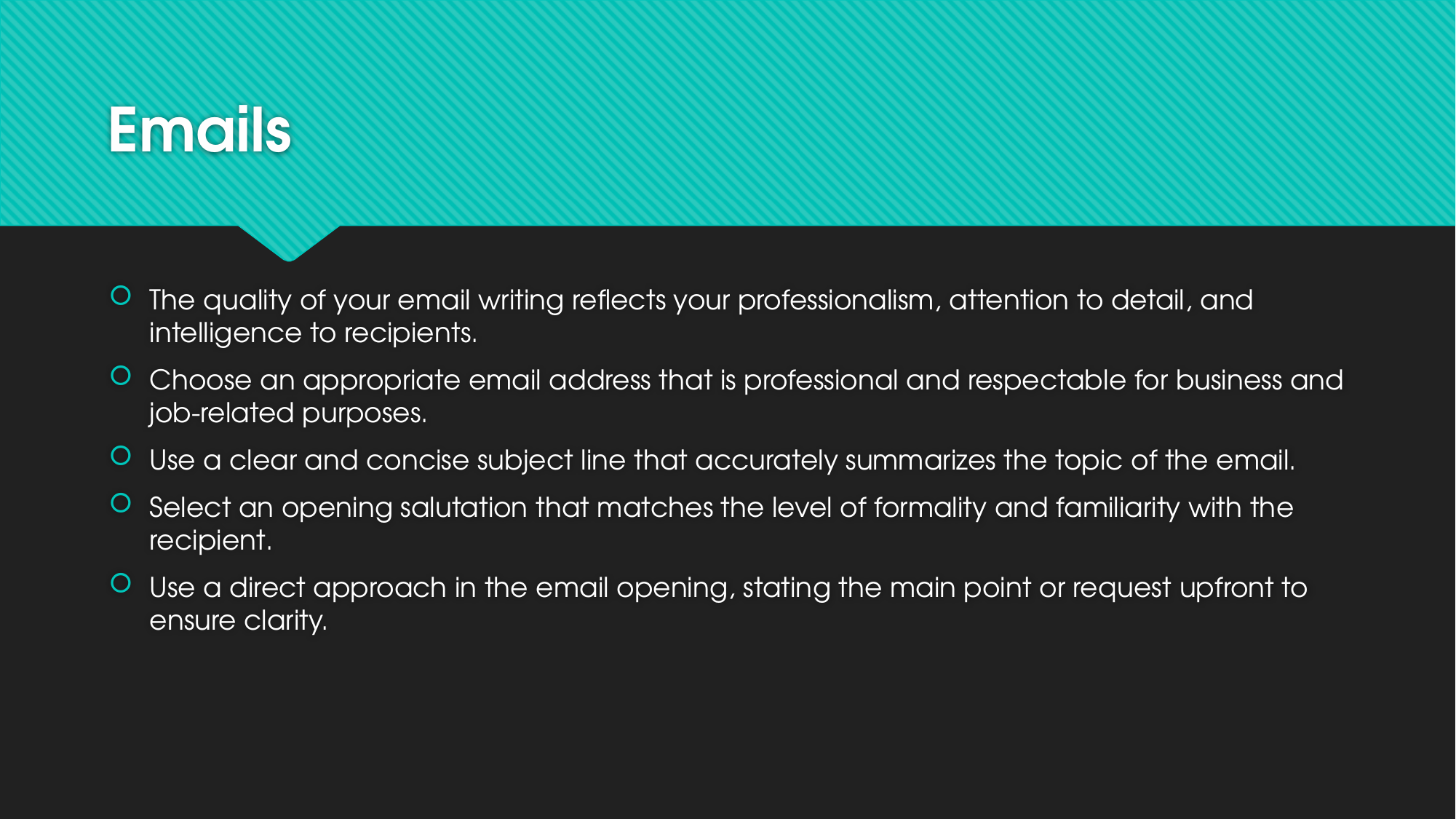

# Emails
The quality of your email writing reflects your professionalism, attention to detail, and intelligence to recipients.
Choose an appropriate email address that is professional and respectable for business and job-related purposes.
Use a clear and concise subject line that accurately summarizes the topic of the email.
Select an opening salutation that matches the level of formality and familiarity with the recipient.
Use a direct approach in the email opening, stating the main point or request upfront to ensure clarity.